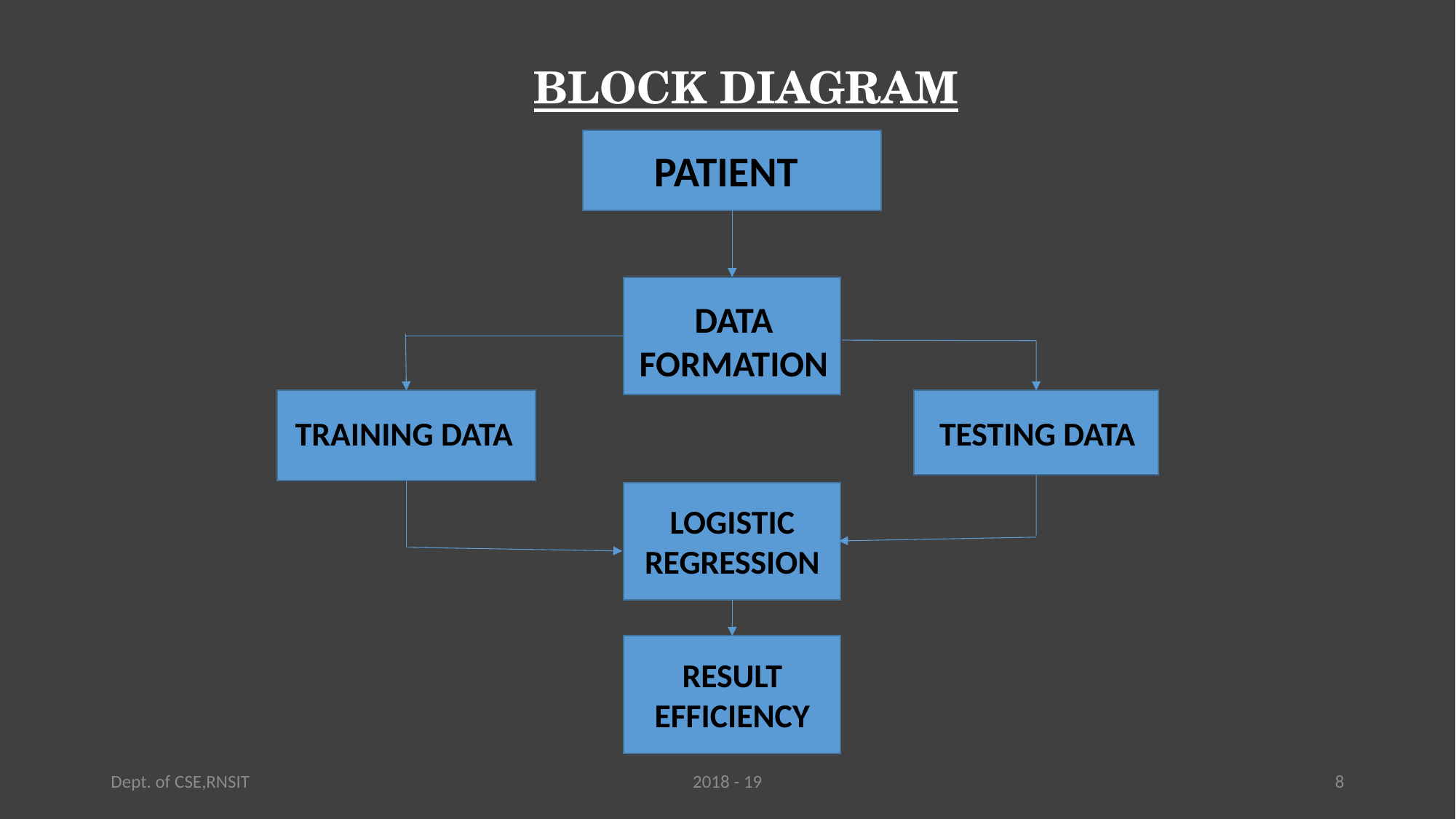

# BLOCK DIAGRAM

PATIENT

DATA FORMATION

 TRAINING DATA
TESTING DATA

LOGISTIC REGRESSION

RESULT EFFICIENCY
Dept. of CSE,RNSIT
2018 - 19
8